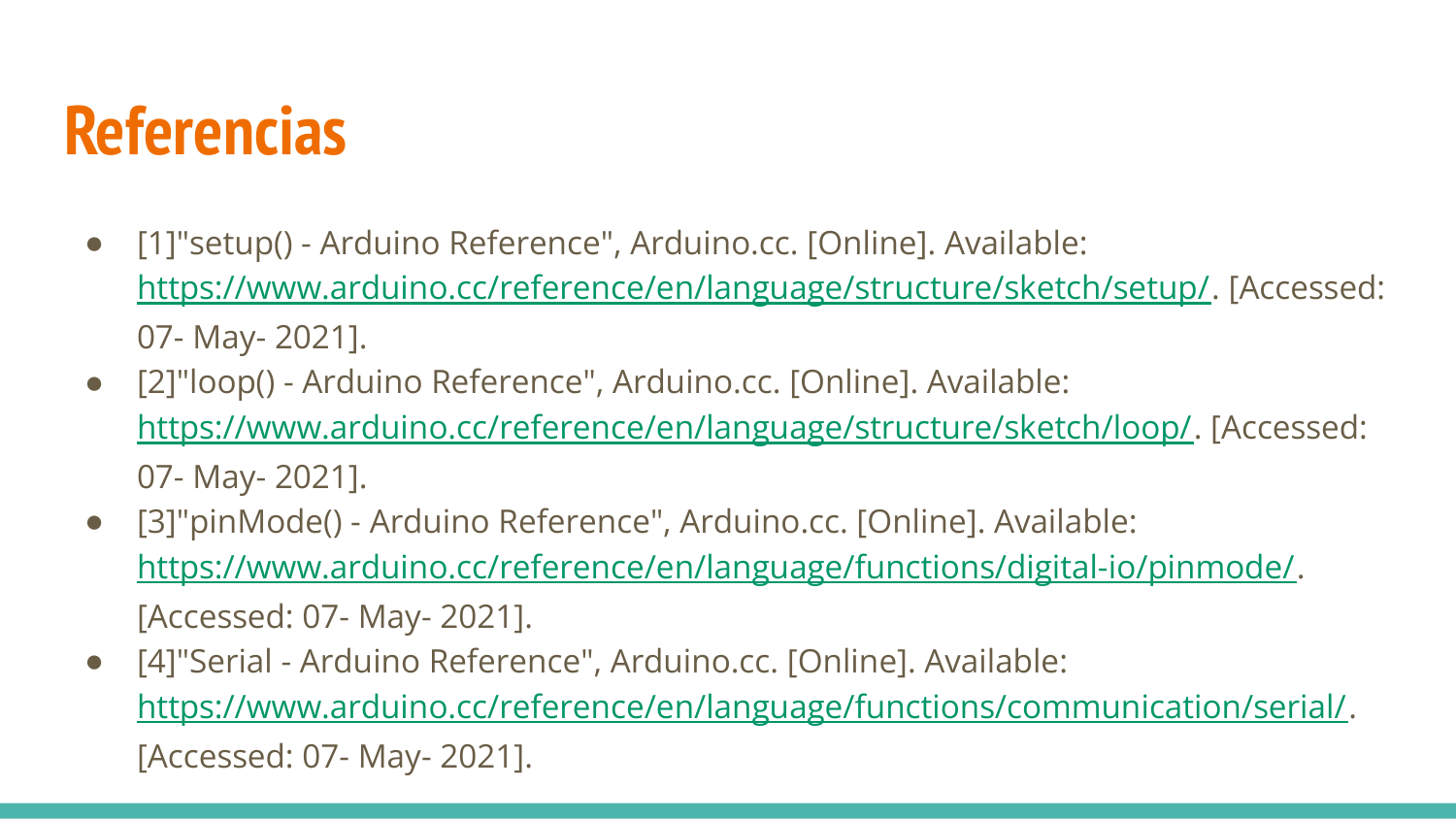

# Referencias
[1]"setup() - Arduino Reference", Arduino.cc. [Online]. Available: https://www.arduino.cc/reference/en/language/structure/sketch/setup/. [Accessed: 07- May- 2021].
[2]"loop() - Arduino Reference", Arduino.cc. [Online]. Available: https://www.arduino.cc/reference/en/language/structure/sketch/loop/. [Accessed: 07- May- 2021].
[3]"pinMode() - Arduino Reference", Arduino.cc. [Online]. Available: https://www.arduino.cc/reference/en/language/functions/digital-io/pinmode/. [Accessed: 07- May- 2021].
[4]"Serial - Arduino Reference", Arduino.cc. [Online]. Available: https://www.arduino.cc/reference/en/language/functions/communication/serial/. [Accessed: 07- May- 2021].